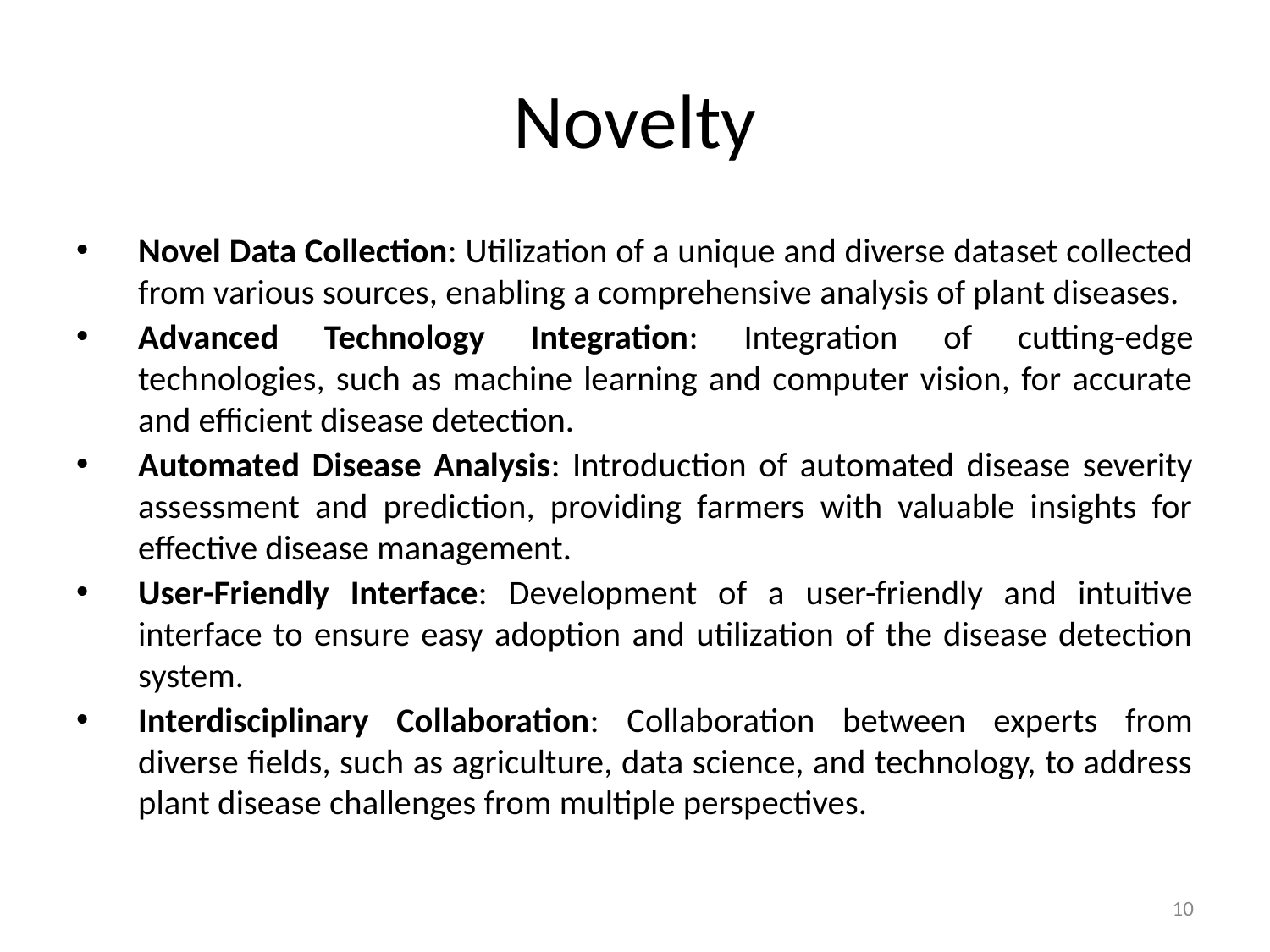

# Novelty
Novel Data Collection: Utilization of a unique and diverse dataset collected from various sources, enabling a comprehensive analysis of plant diseases.
Advanced Technology Integration: Integration of cutting-edge technologies, such as machine learning and computer vision, for accurate and efficient disease detection.
Automated Disease Analysis: Introduction of automated disease severity assessment and prediction, providing farmers with valuable insights for effective disease management.
User-Friendly Interface: Development of a user-friendly and intuitive interface to ensure easy adoption and utilization of the disease detection system.
Interdisciplinary Collaboration: Collaboration between experts from diverse fields, such as agriculture, data science, and technology, to address plant disease challenges from multiple perspectives.
10